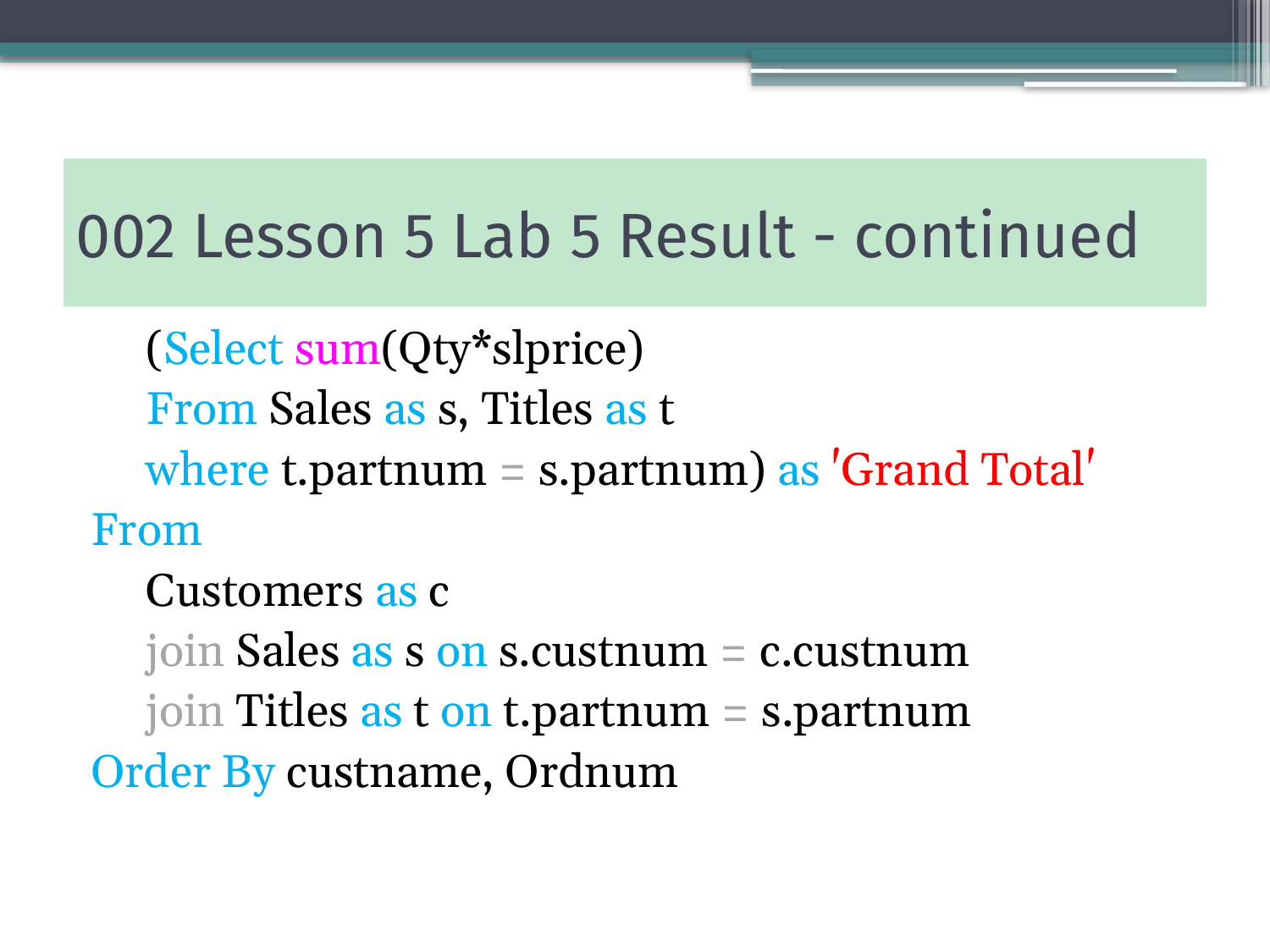

# 002 Lesson 5 Lab 5 Result - continued
     (Select sum(Qty*slprice)
     From Sales as s, Titles as t
     where t.partnum = s.partnum) as 'Grand Total'
From
     Customers as c
     join Sales as s on s.custnum = c.custnum
     join Titles as t on t.partnum = s.partnum
Order By custname, Ordnum